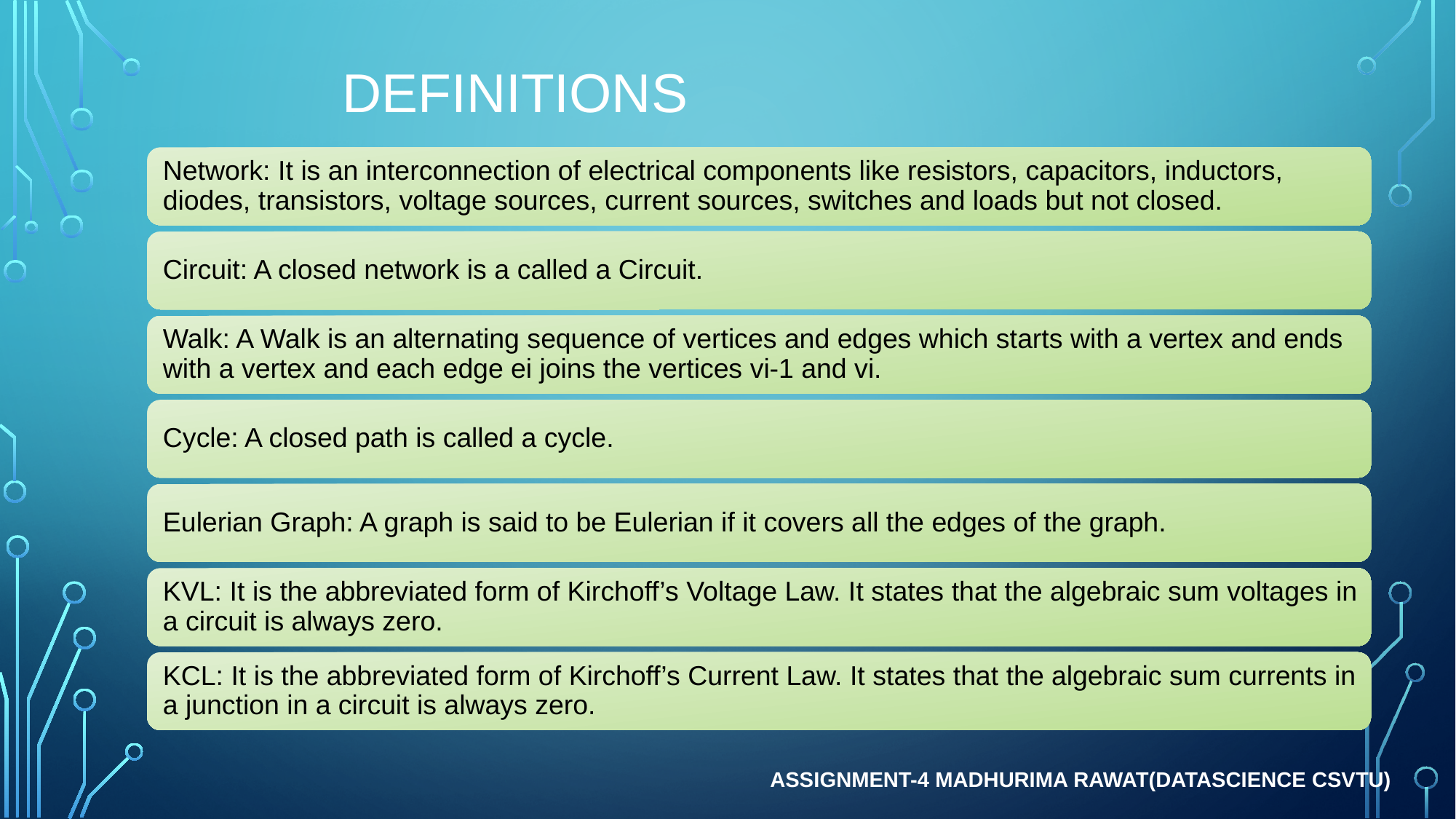

# DEFINITIONS
Network: It is an interconnection of electrical components like resistors, capacitors, inductors, diodes, transistors, voltage sources, current sources, switches and loads but not closed.
Circuit: A closed network is a called a Circuit.
Walk: A Walk is an alternating sequence of vertices and edges which starts with a vertex and ends with a vertex and each edge ei joins the vertices vi-1 and vi.
Cycle: A closed path is called a cycle.
Eulerian Graph: A graph is said to be Eulerian if it covers all the edges of the graph.
KVL: It is the abbreviated form of Kirchoff’s Voltage Law. It states that the algebraic sum voltages in a circuit is always zero.
KCL: It is the abbreviated form of Kirchoff’s Current Law. It states that the algebraic sum currents in a junction in a circuit is always zero.
ASSIGNMENT-4 MADHURIMA RAWAT(DATASCIENCE CSVTU)